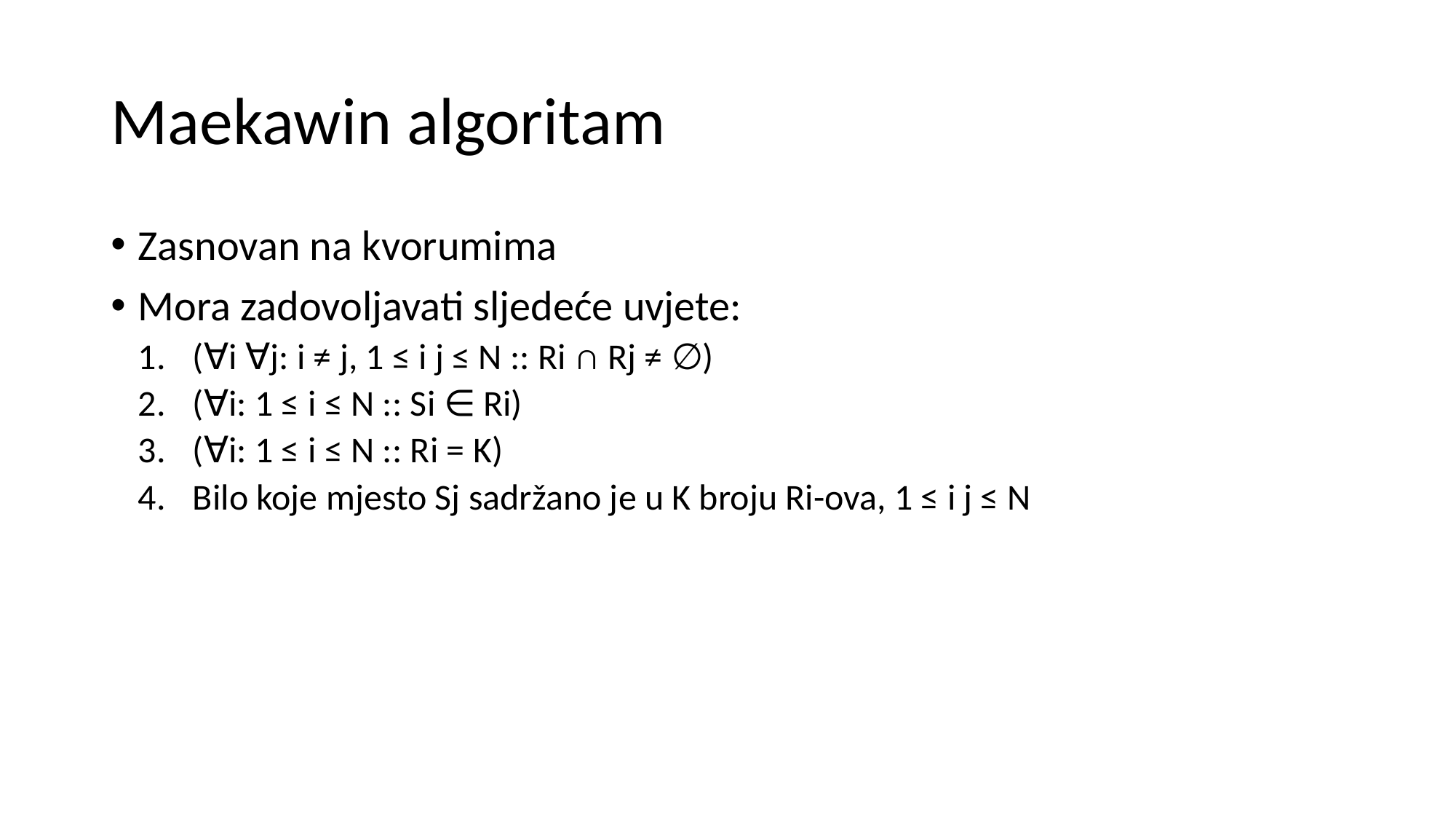

# Maekawin algoritam
Zasnovan na kvorumima
Mora zadovoljavati sljedeće uvjete:
(∀i ∀j: i ≠ j, 1 ≤ i j ≤ N :: Ri ∩ Rj ≠ ∅)
(∀i: 1 ≤ i ≤ N :: Si ∈ Ri)
(∀i: 1 ≤ i ≤ N :: Ri = K)
Bilo koje mjesto Sj sadržano je u K broju Ri-ova, 1 ≤ i j ≤ N